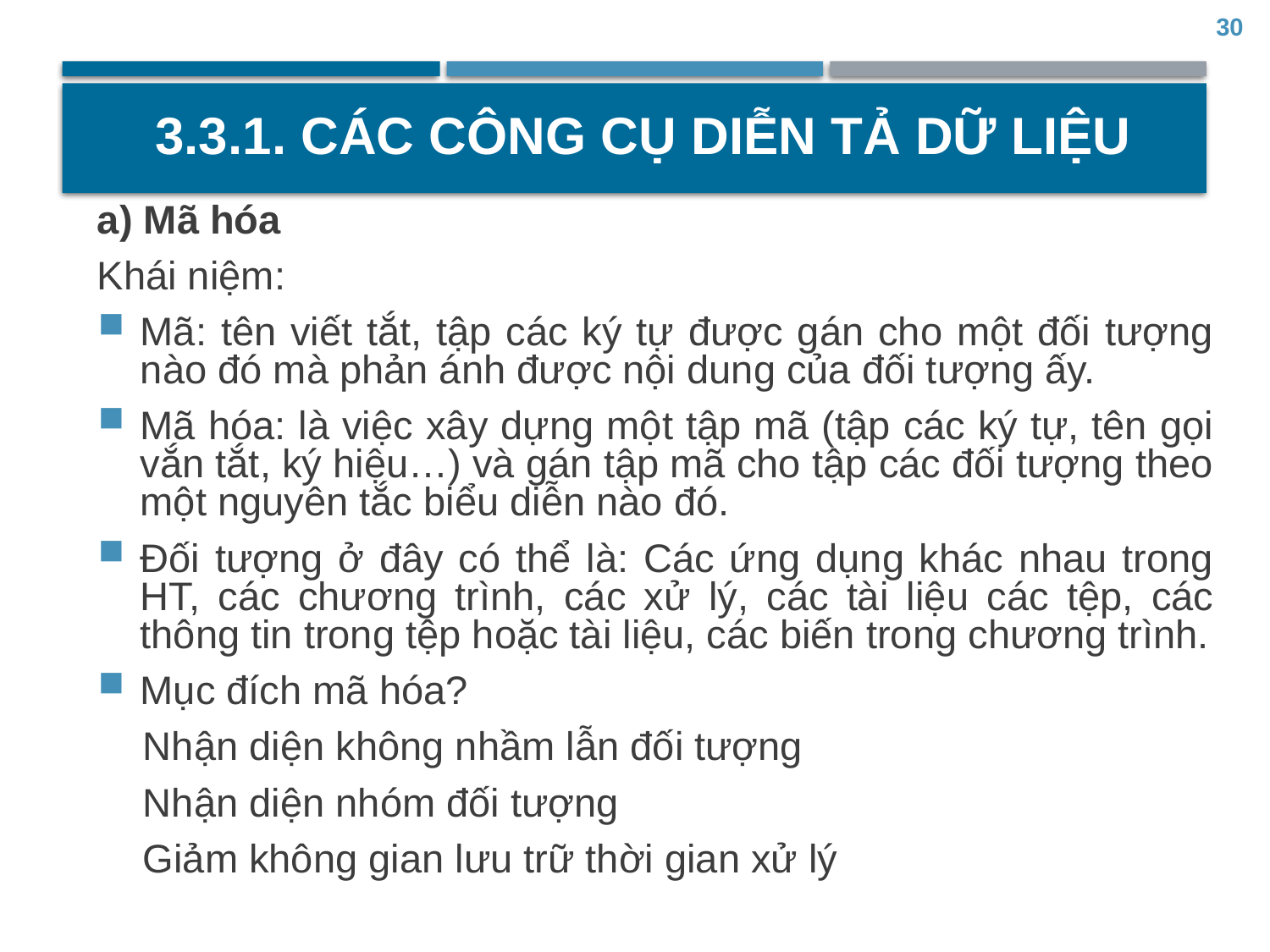

30
# 3.3.1. Các công cụ diễn tả dữ liệu
a) Mã hóa
Khái niệm:
Mã: tên viết tắt, tập các ký tự được gán cho một đối tượng nào đó mà phản ánh được nội dung của đối tượng ấy.
Mã hóa: là việc xây dựng một tập mã (tập các ký tự, tên gọi vắn tắt, ký hiệu…) và gán tập mã cho tập các đối tượng theo một nguyên tắc biểu diễn nào đó.
Đối tượng ở đây có thể là: Các ứng dụng khác nhau trong HT, các chương trình, các xử lý, các tài liệu các tệp, các thông tin trong tệp hoặc tài liệu, các biến trong chương trình.
Mục đích mã hóa?
Nhận diện không nhầm lẫn đối tượng
Nhận diện nhóm đối tượng
Giảm không gian lưu trữ thời gian xử lý